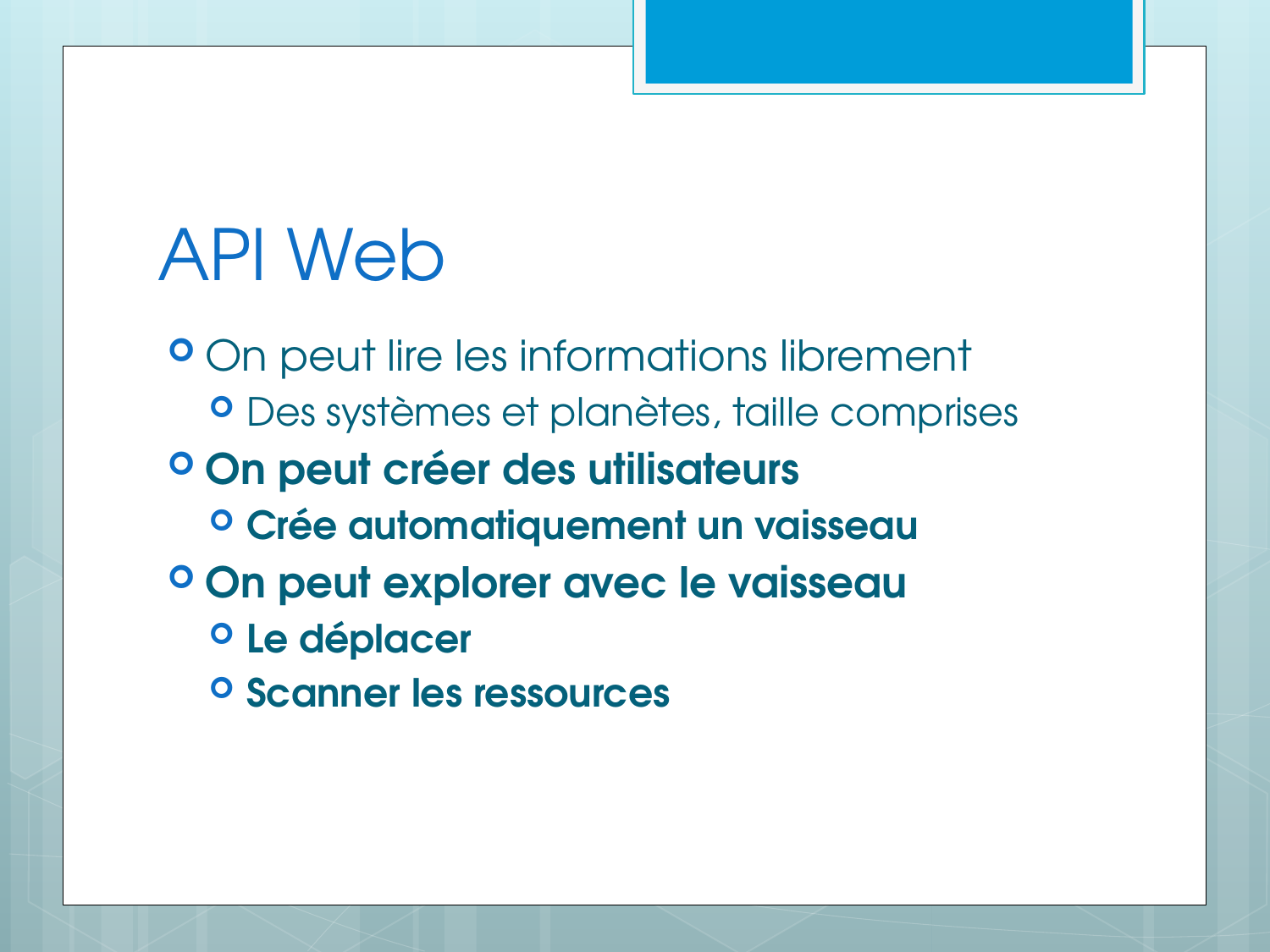

# API Web
On peut lire les informations librement
Des systèmes et planètes, taille comprises
On peut créer des utilisateurs
Crée automatiquement un vaisseau
On peut explorer avec le vaisseau
Le déplacer
Scanner les ressources